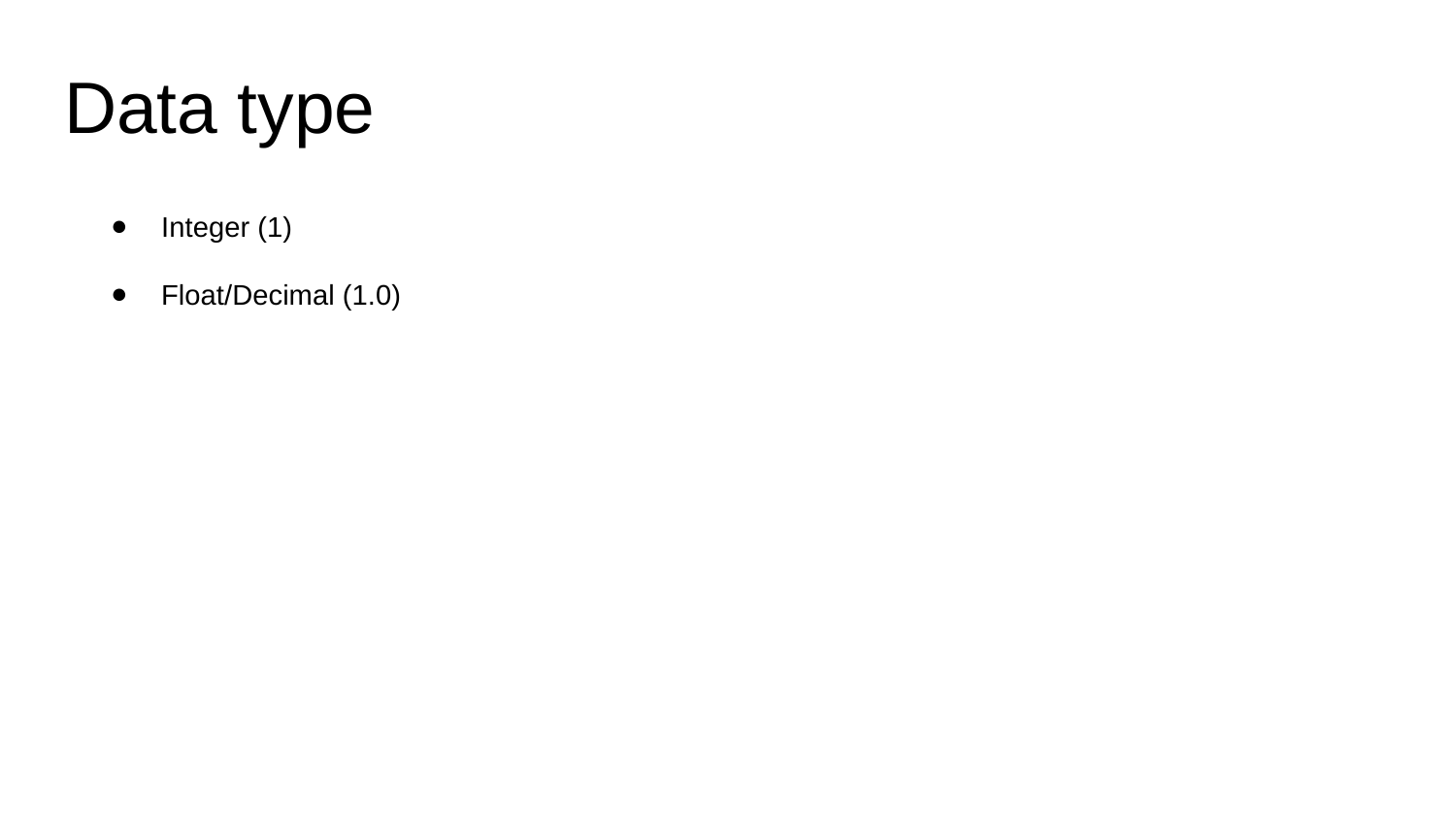

# Data type
Integer (1)

Float/Decimal (1.0)